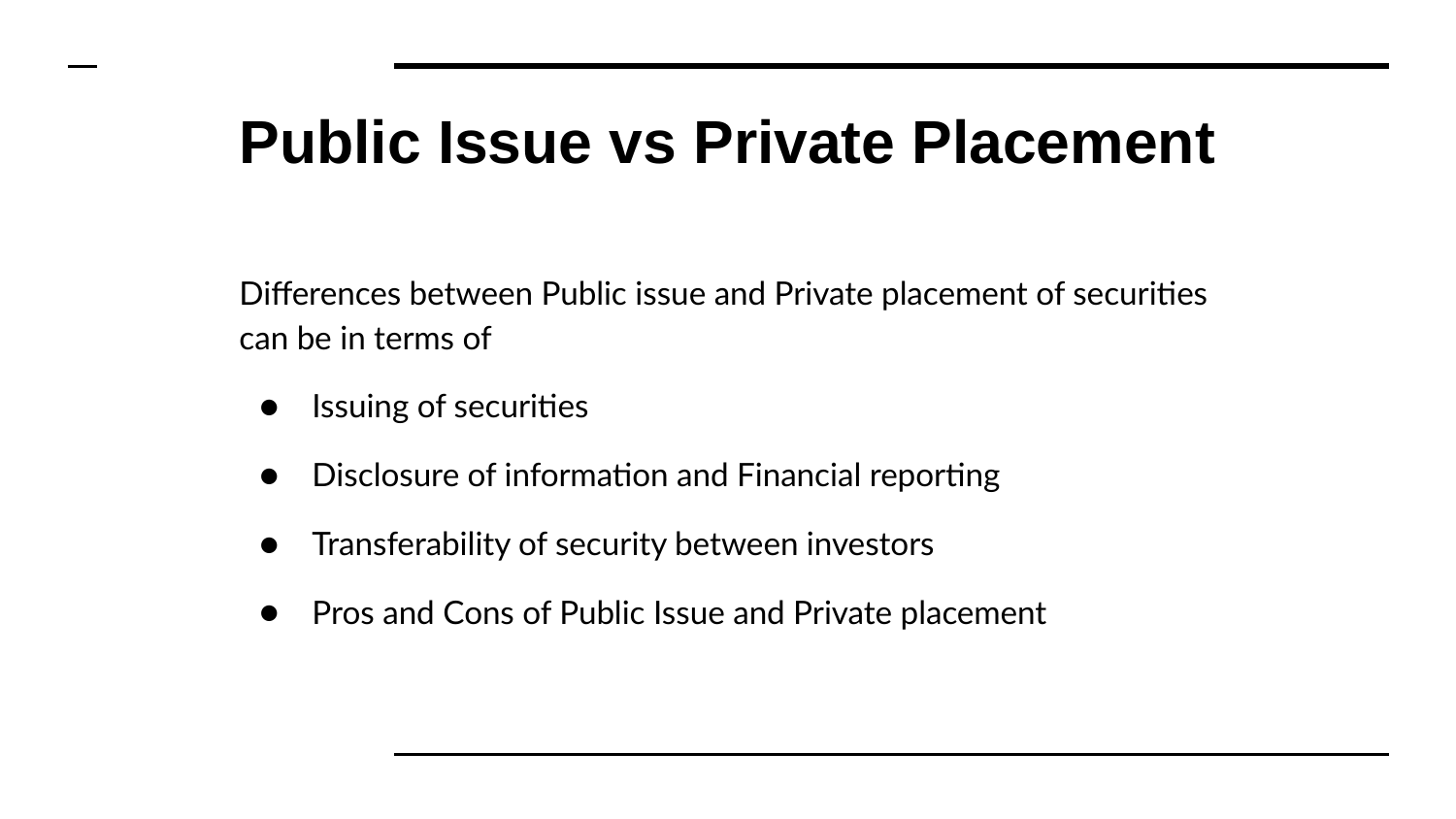

# Public Issue vs Private Placement

Differences between Public issue and Private placement of securities can be in terms of
Issuing of securities
Disclosure of information and Financial reporting
Transferability of security between investors
Pros and Cons of Public Issue and Private placement